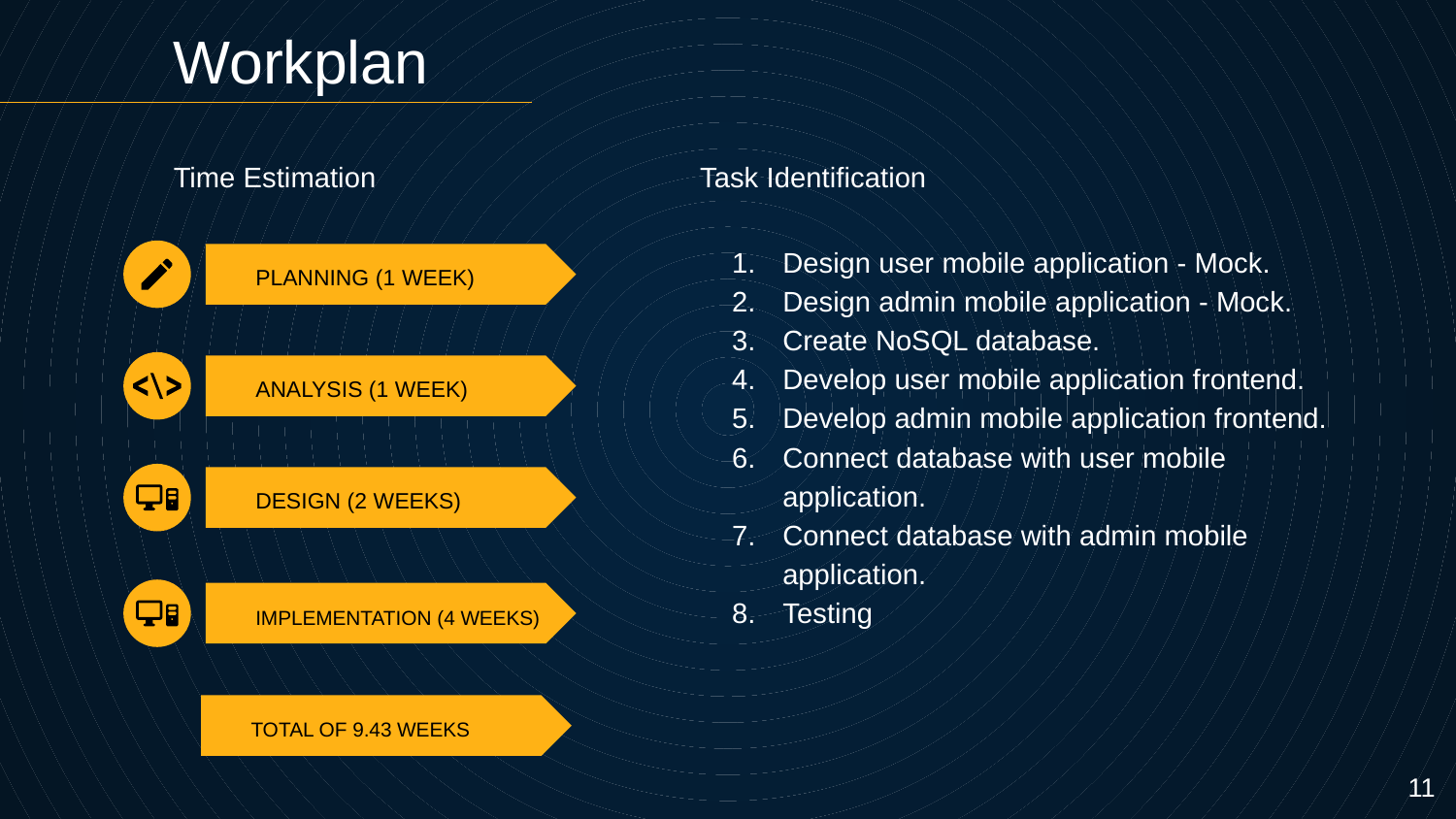

Workplan
Time Estimation
Task Identification
Design user mobile application - Mock.
Design admin mobile application - Mock.
Create NoSQL database.
Develop user mobile application frontend.
Develop admin mobile application frontend.
Connect database with user mobile application.
Connect database with admin mobile application.
Testing

# PLANNING (1 WEEK)

ANALYSIS (1 WEEK)

DESIGN (2 WEEKS)

IMPLEMENTATION (4 WEEKS)

TOTAL OF 9.43 WEEKS
11